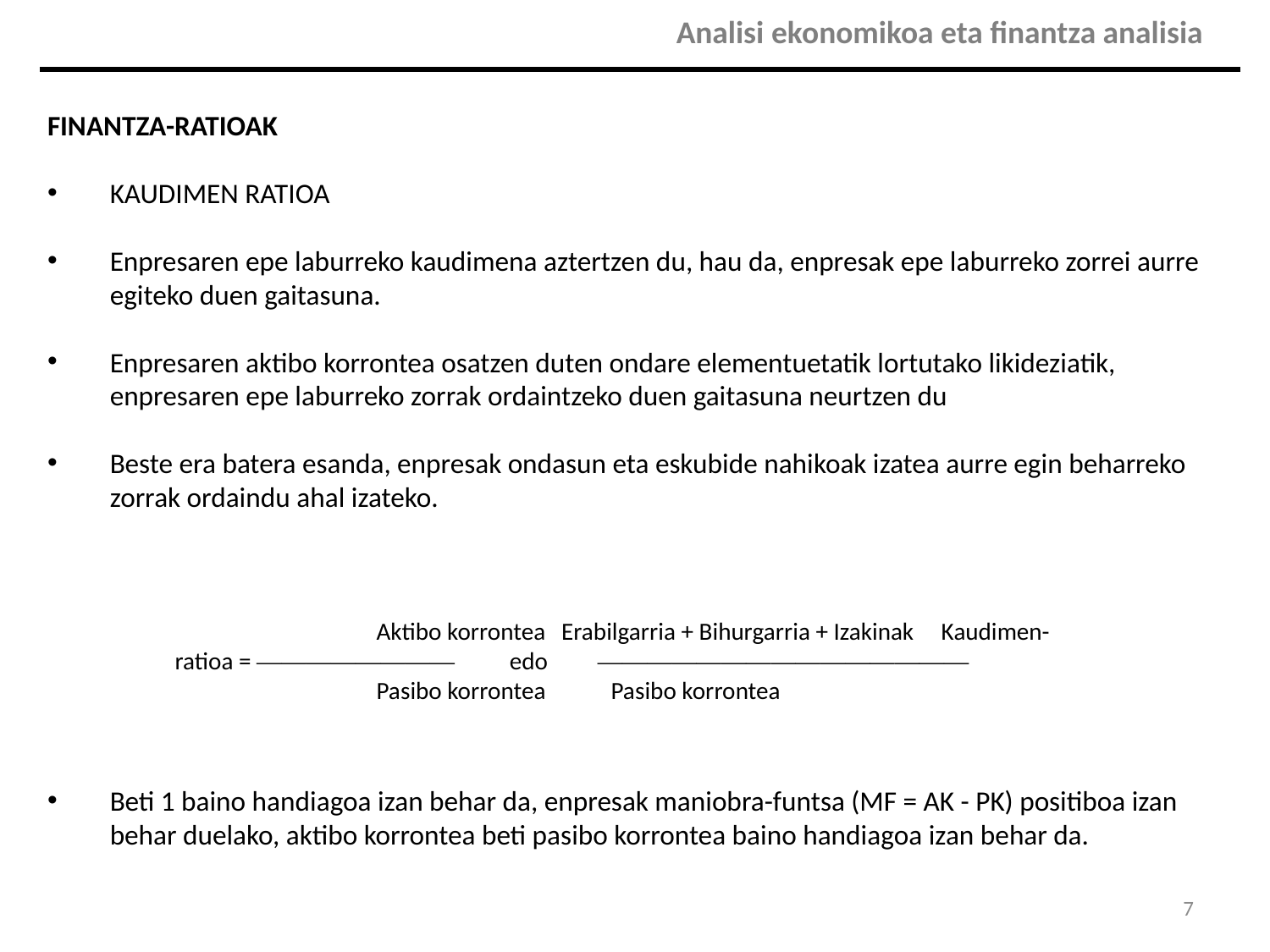

|  | Analisi ekonomikoa eta finantza analisia |
| --- | --- |
FINANTZA-RATIOAK

KAUDIMEN RATIOA

Enpresaren epe laburreko kaudimena aztertzen du, hau da, enpresak epe laburreko zorrei aurre egiteko duen gaitasuna.

Enpresaren aktibo korrontea osatzen duten ondare elementuetatik lortutako likideziatik, enpresaren epe laburreko zorrak ordaintzeko duen gaitasuna neurtzen du

Beste era batera esanda, enpresak ondasun eta eskubide nahikoak izatea aurre egin beharreko zorrak ordaindu ahal izateko.

Beti 1 baino handiagoa izan behar da, enpresak maniobra-funtsa (MF = AK - PK) positiboa izan behar duelako, aktibo korrontea beti pasibo korrontea baino handiagoa izan behar da.

  Aktibo korrontea	 Erabilgarria + Bihurgarria + Izakinak     Kaudimen-ratioa = ————————          edo         ———————————————
  Pasibo korrontea	          Pasibo korrontea
7